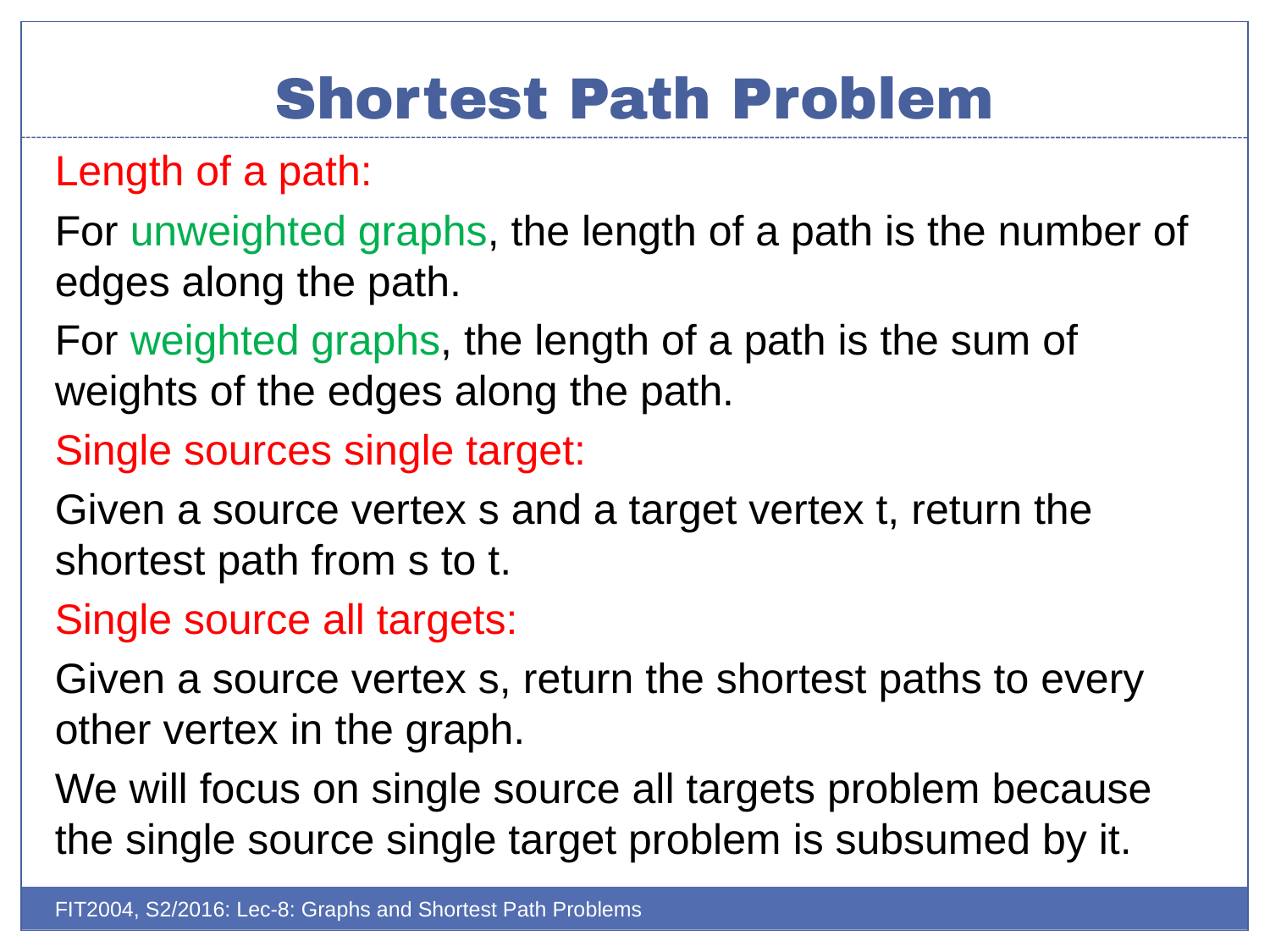

# Shortest Path Problem
Length of a path:
For unweighted graphs, the length of a path is the number of edges along the path.
For weighted graphs, the length of a path is the sum of weights of the edges along the path.
Single sources single target:
Given a source vertex s and a target vertex t, return the shortest path from s to t.
Single source all targets:
Given a source vertex s, return the shortest paths to every other vertex in the graph.
We will focus on single source all targets problem because the single source single target problem is subsumed by it.

FIT2004, S2/2016: Lec-8: Graphs and Shortest Path Problems